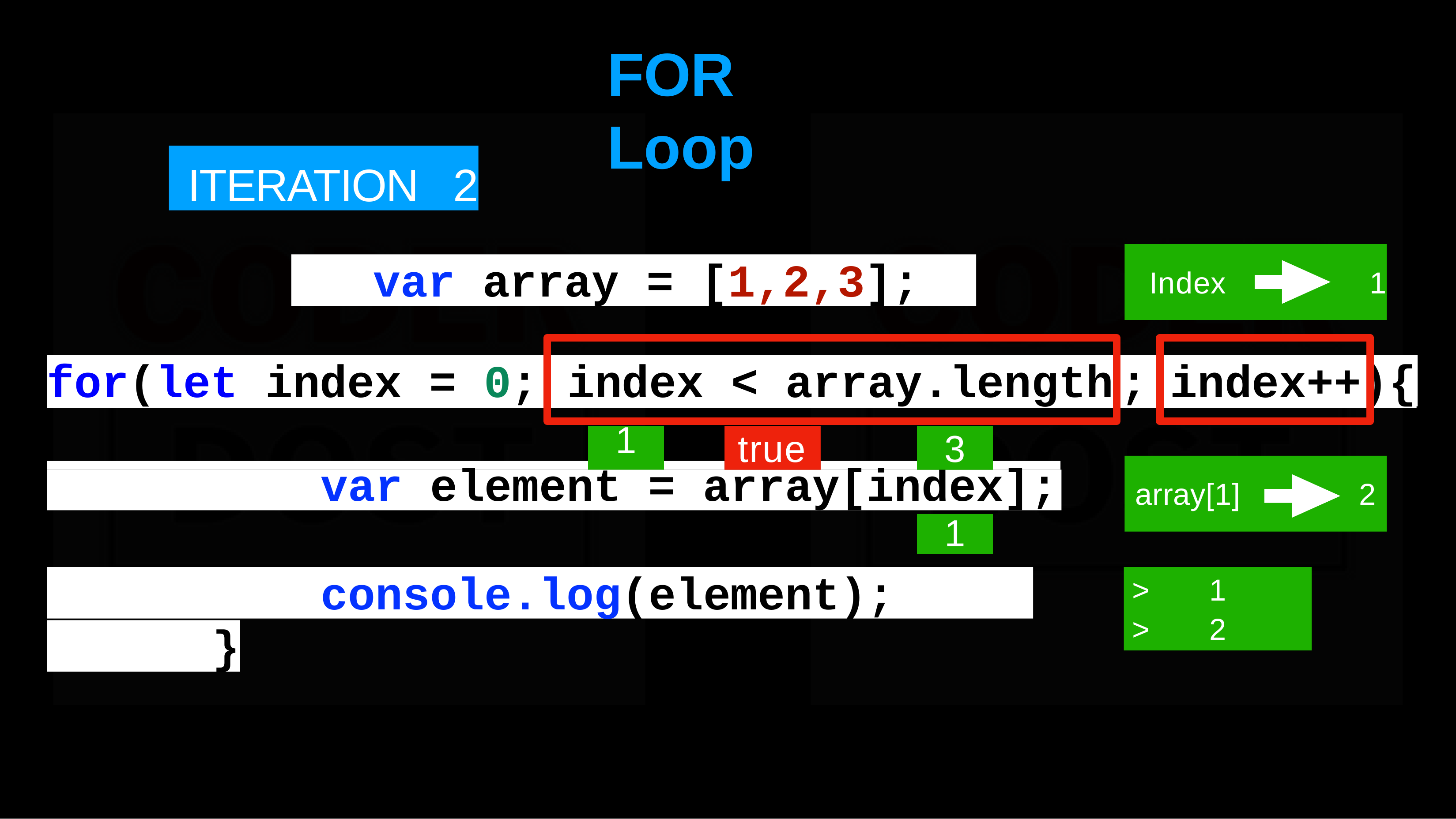

# FOR	Loop
ITERATION	2

Index	1
var array = [1,2,3];

for(let index = 0;
index < array.length
;
index++)
{

1
true
3

var element = array[index];
array[1]
2

1
>	1
>	2

console.log(element);
}